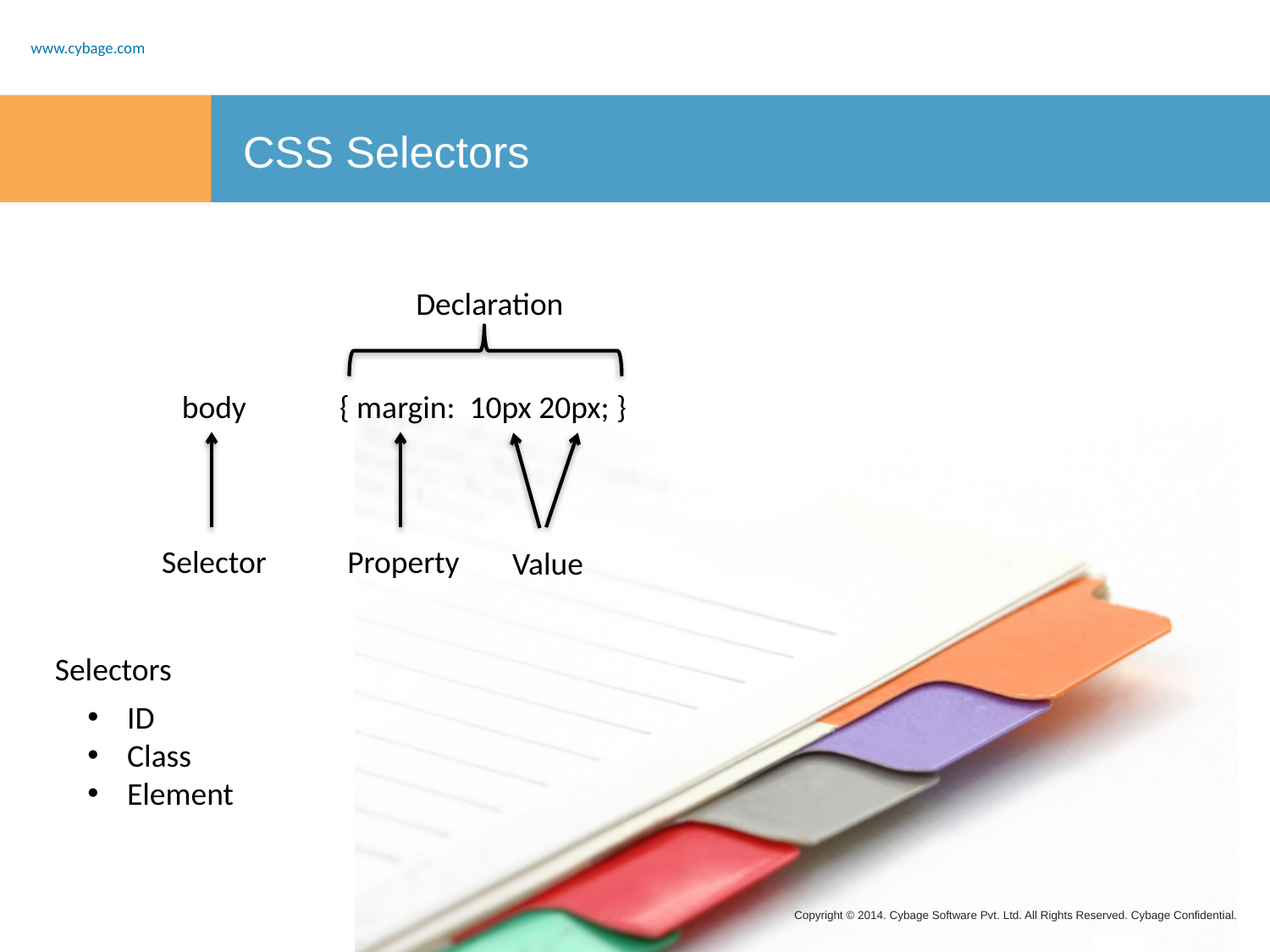

# CSS Selectors

Declaration
body             { margin:  10px 20px; }
Property
Selector
Value
Selectors
ID
Class
Element